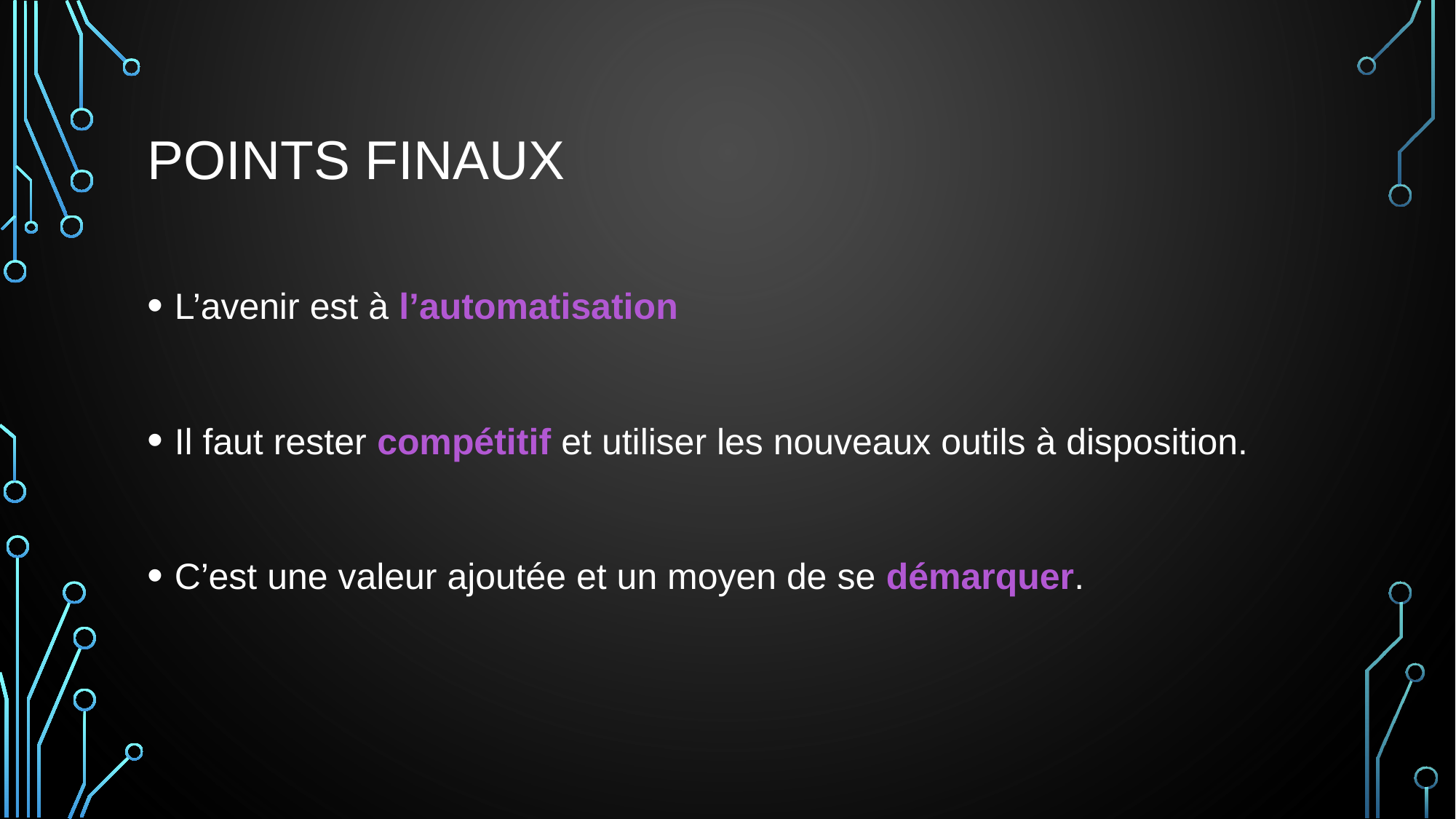

# POINTS FINAUX
L’avenir est à l’automatisation

Il faut rester compétitif et utiliser les nouveaux outils à disposition.

C’est une valeur ajoutée et un moyen de se démarquer.